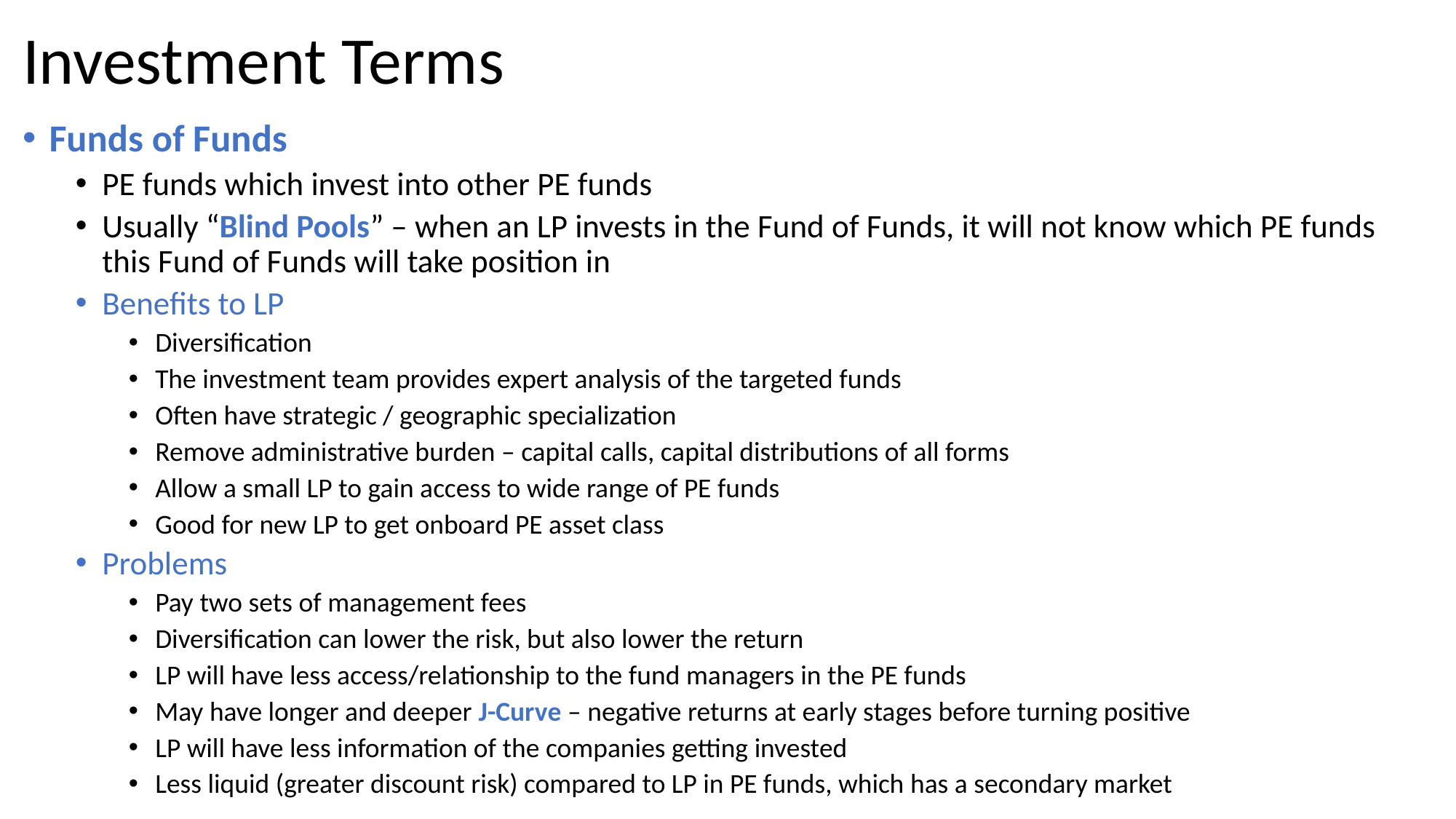

# Investment Terms
Funds of Funds
PE funds which invest into other PE funds
Usually “Blind Pools” – when an LP invests in the Fund of Funds, it will not know which PE funds this Fund of Funds will take position in
Benefits to LP
Diversification
The investment team provides expert analysis of the targeted funds
Often have strategic / geographic specialization
Remove administrative burden – capital calls, capital distributions of all forms
Allow a small LP to gain access to wide range of PE funds
Good for new LP to get onboard PE asset class
Problems
Pay two sets of management fees
Diversification can lower the risk, but also lower the return
LP will have less access/relationship to the fund managers in the PE funds
May have longer and deeper J-Curve – negative returns at early stages before turning positive
LP will have less information of the companies getting invested
Less liquid (greater discount risk) compared to LP in PE funds, which has a secondary market